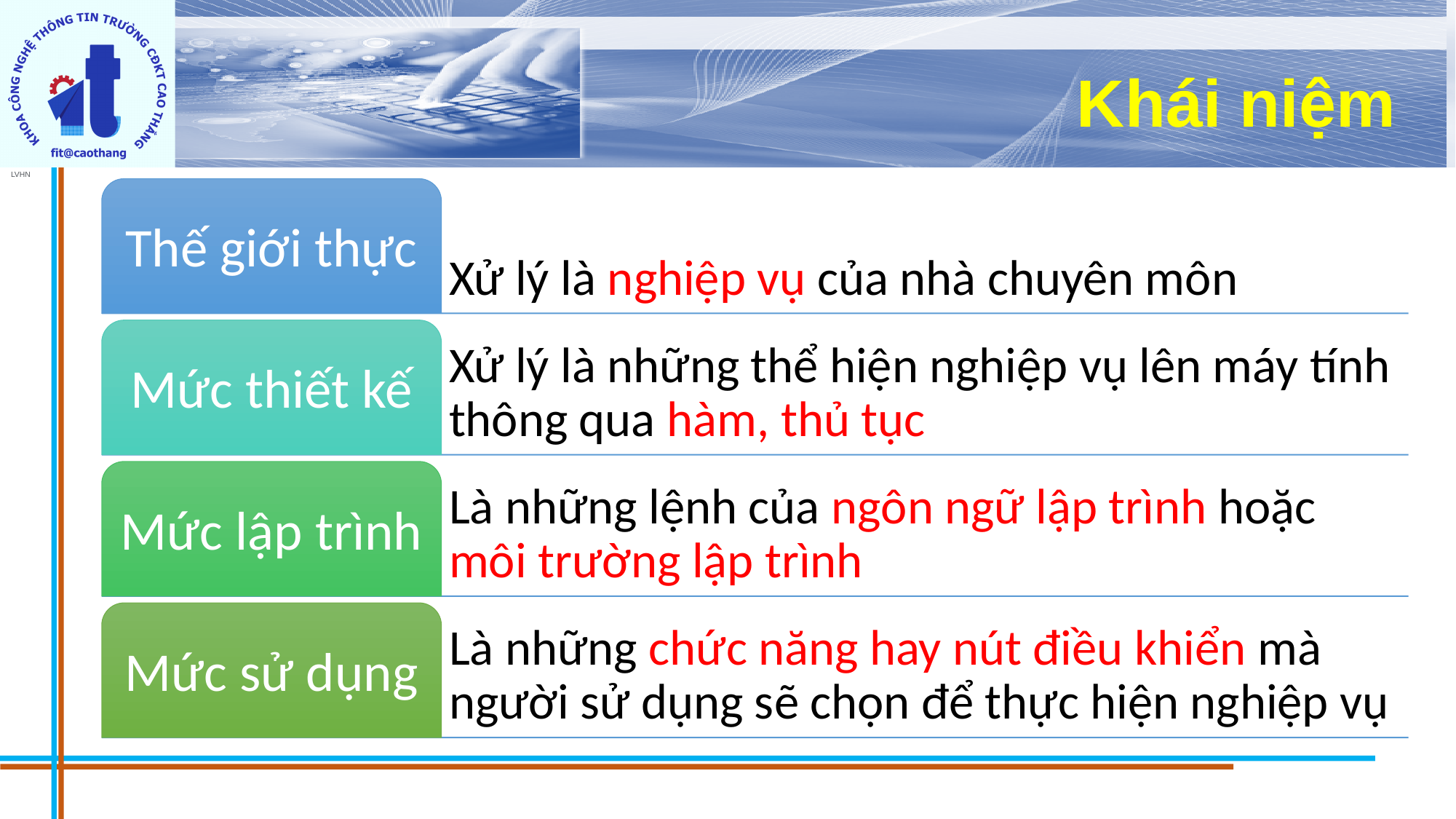

# Khái niệm
Xử lý là nghiệp vụ của nhà chuyên môn
Thế giới thực
Xử lý là những thể hiện nghiệp vụ lên máy tính thông qua hàm, thủ tục
Mức thiết kế
Là những lệnh của ngôn ngữ lập trình hoặc môi trường lập trình
Mức lập trình
Là những chức năng hay nút điều khiển mà người sử dụng sẽ chọn để thực hiện nghiệp vụ
Mức sử dụng